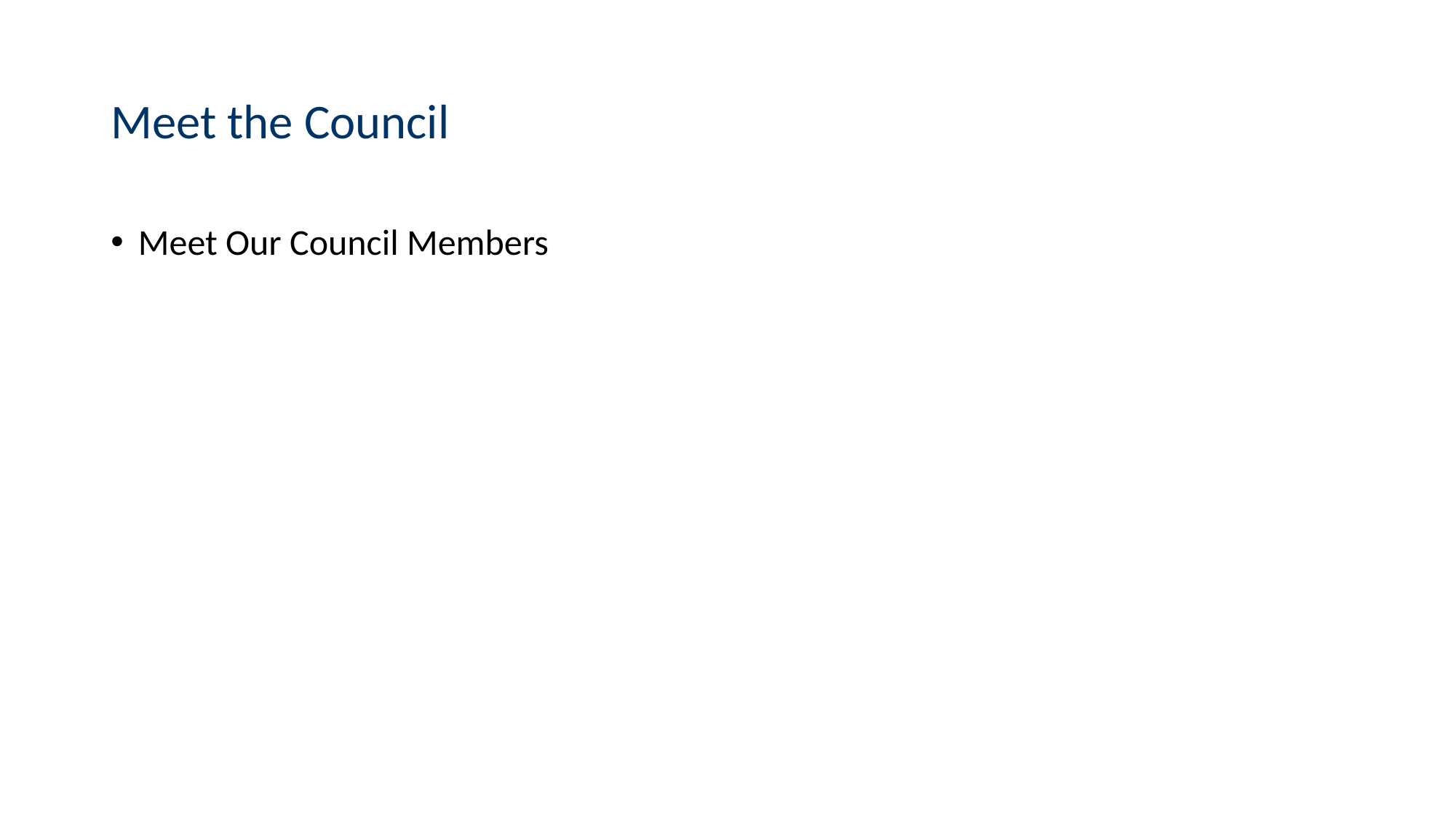

# Meet the Council
Meet Our Council Members